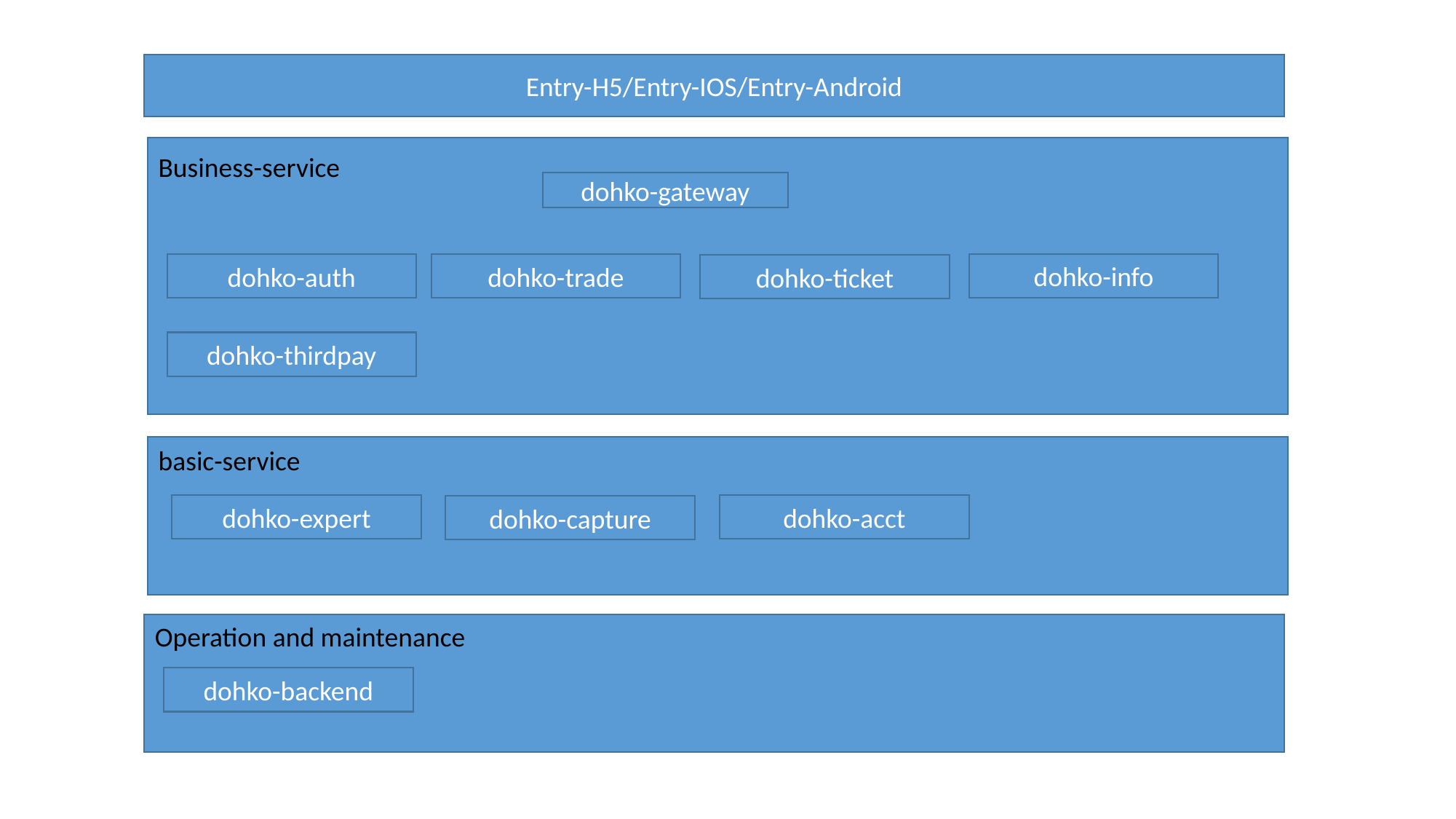

Entry-H5/Entry-IOS/Entry-Android

Business-service
dohko-gateway
dohko-info
dohko-auth
dohko-trade
dohko-ticket
dohko-thirdpay

basic-service
dohko-acct
dohko-expert
dohko-capture

Operation and maintenance
dohko-backend